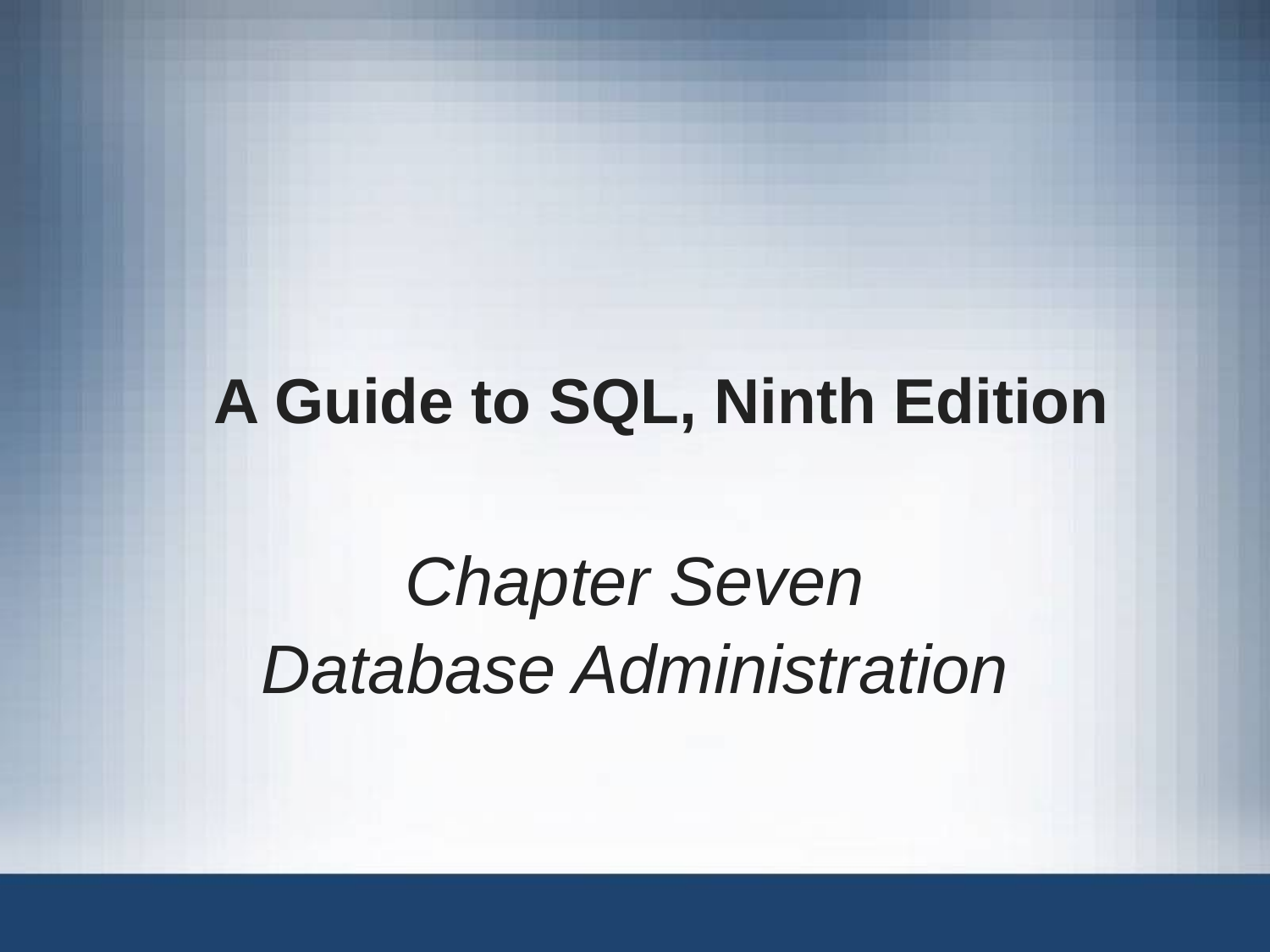

# A Guide to SQL, Ninth Edition
Chapter Seven
Database Administration